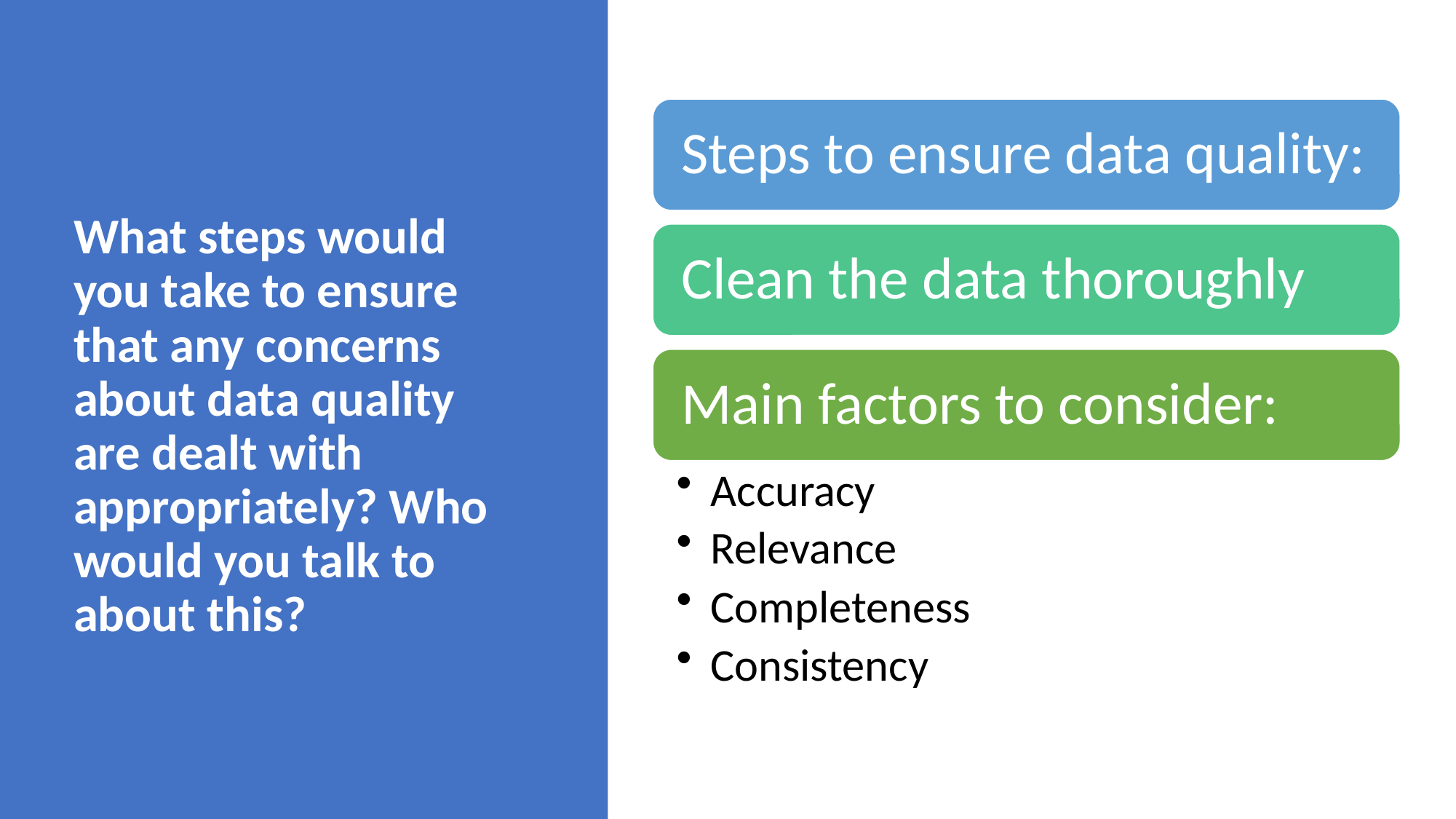

# What steps would you take to ensure that any concerns about data quality are dealt with appropriately? Who would you talk to about this?
Steps to ensure data quality:
Clean the data thoroughly
Main factors to consider:
Accuracy
Relevance
Completeness
Consistency